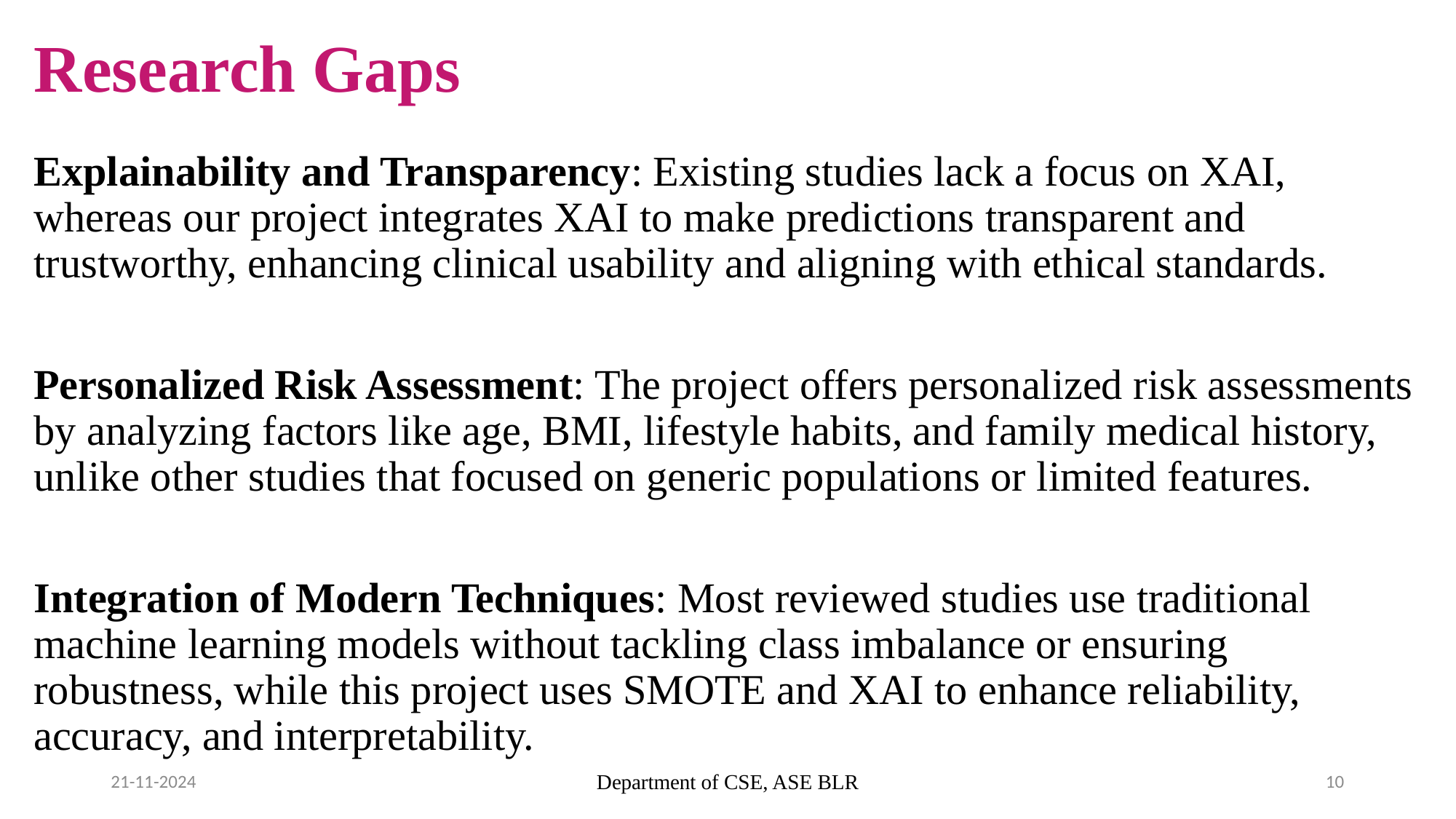

# Research Gaps
Explainability and Transparency: Existing studies lack a focus on XAI, whereas our project integrates XAI to make predictions transparent and trustworthy, enhancing clinical usability and aligning with ethical standards.

Personalized Risk Assessment: The project offers personalized risk assessments by analyzing factors like age, BMI, lifestyle habits, and family medical history, unlike other studies that focused on generic populations or limited features.

Integration of Modern Techniques: Most reviewed studies use traditional machine learning models without tackling class imbalance or ensuring robustness, while this project uses SMOTE and XAI to enhance reliability, accuracy, and interpretability.
21-11-2024
Department of CSE, ASE BLR
10